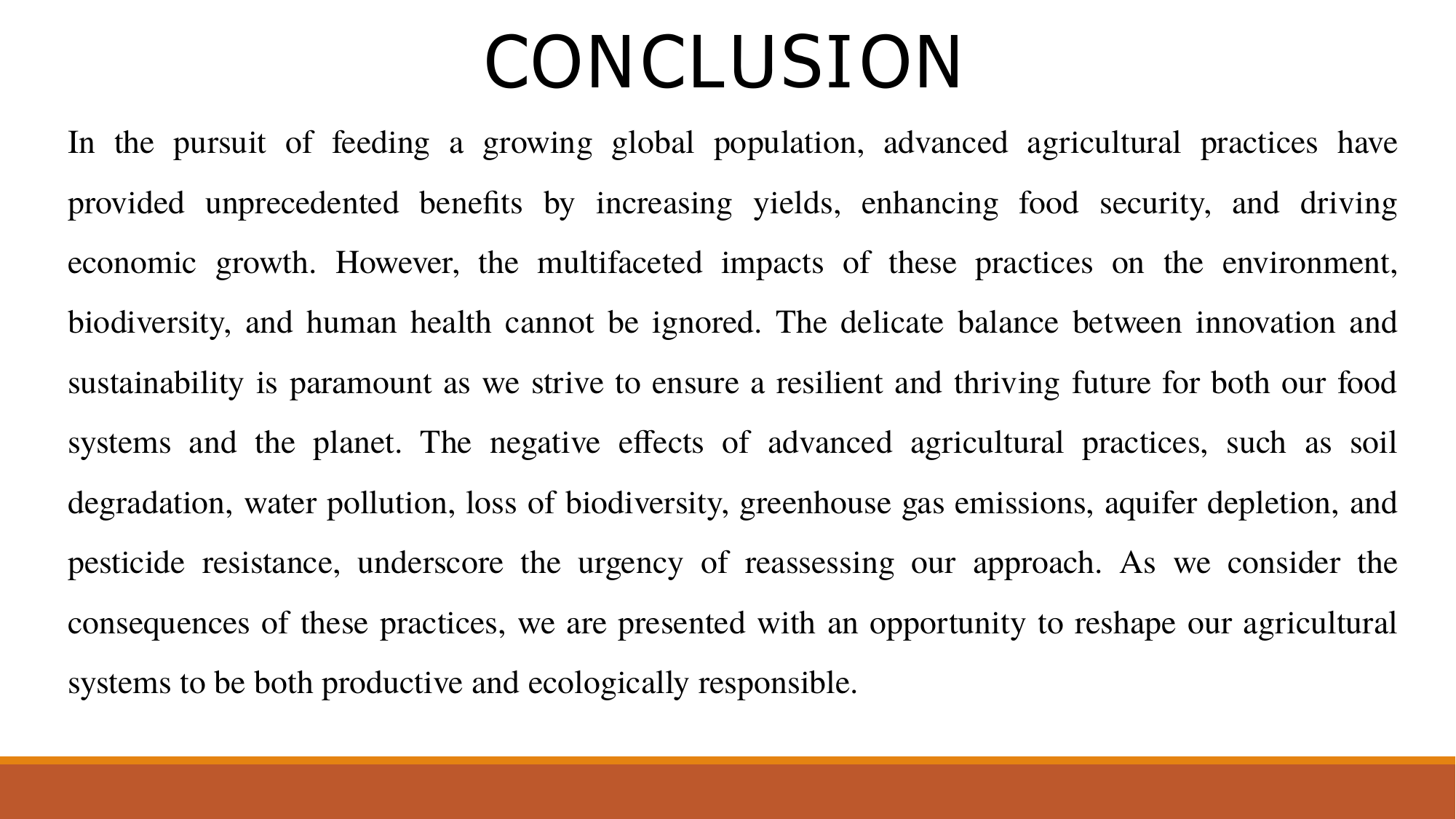

# CONCLUSION
In the pursuit of feeding a growing global population, advanced agricultural practices have provided unprecedented benefits by increasing yields, enhancing food security, and driving economic growth. However, the multifaceted impacts of these practices on the environment, biodiversity, and human health cannot be ignored. The delicate balance between innovation and sustainability is paramount as we strive to ensure a resilient and thriving future for both our food systems and the planet. The negative effects of advanced agricultural practices, such as soil degradation, water pollution, loss of biodiversity, greenhouse gas emissions, aquifer depletion, and pesticide resistance, underscore the urgency of reassessing our approach. As we consider the consequences of these practices, we are presented with an opportunity to reshape our agricultural systems to be both productive and ecologically responsible.